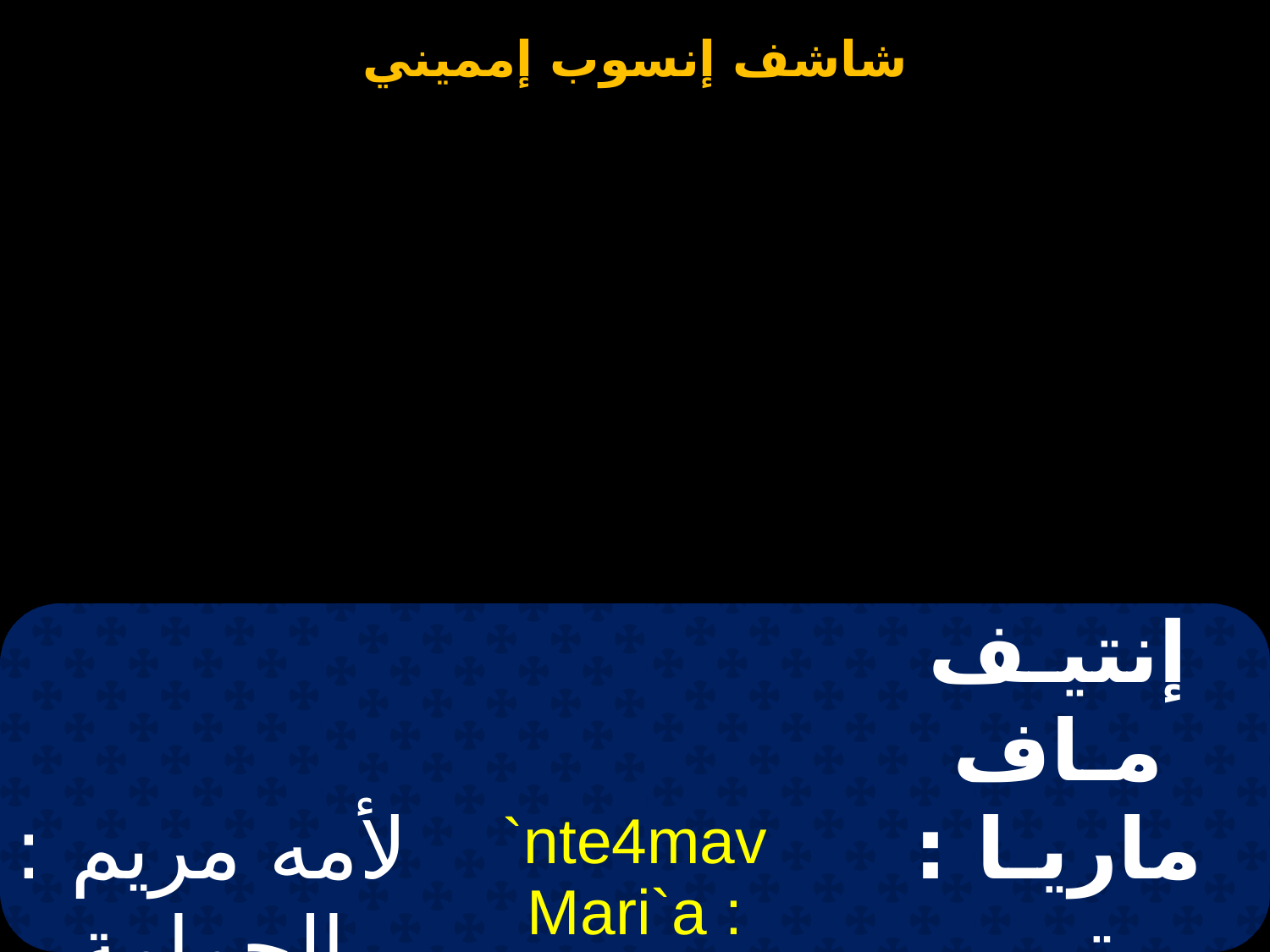

| لأمه مريم : الحمامة الحسنة | `nte4mav Mari`a : 5srompi e0necwc | إنتيـف مـاف ماريـا : تي إتشرومبي إثنيسوس |
| --- | --- | --- |